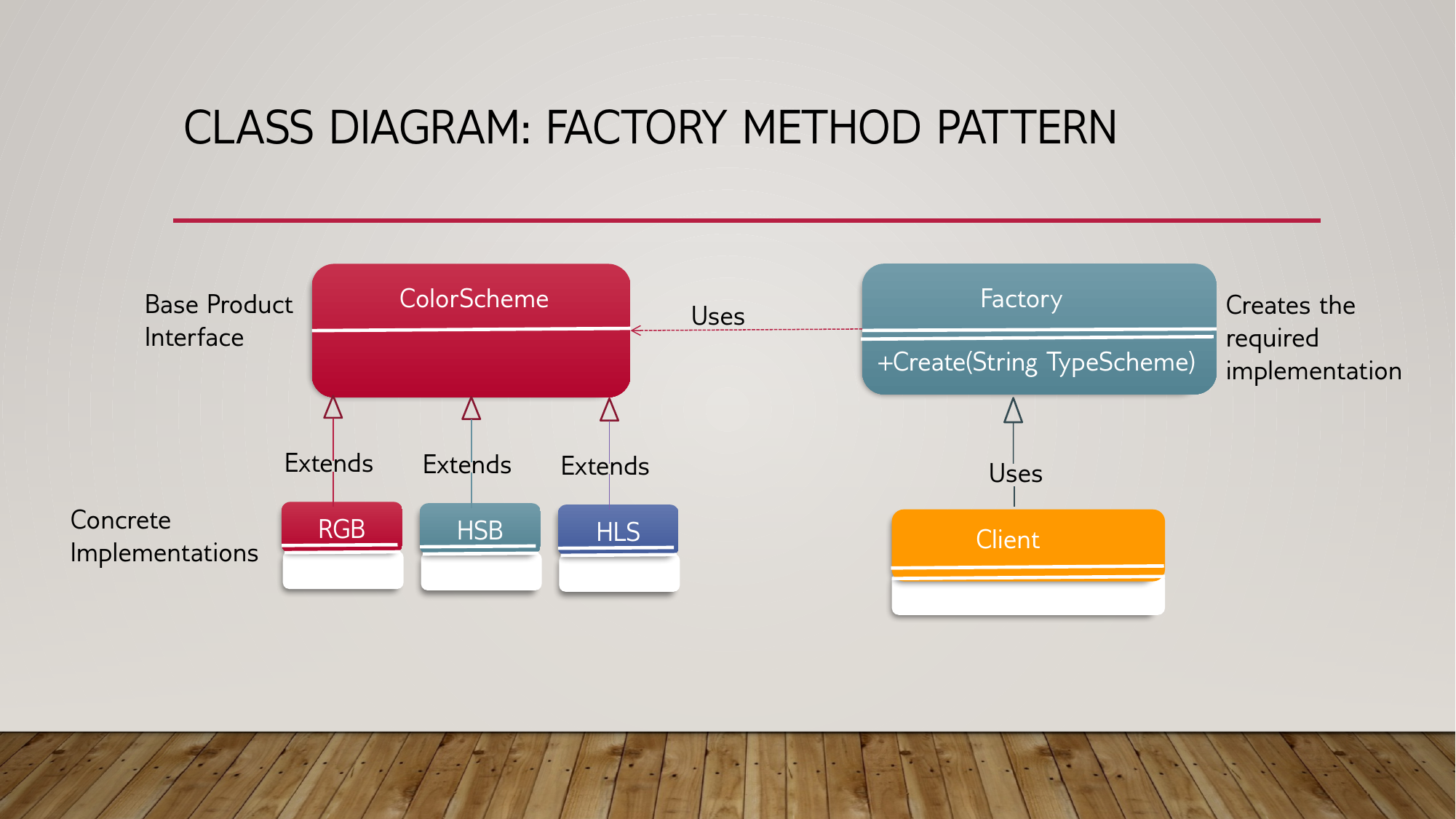

# Class Diagram: Factory Method PAttern

ColorScheme
Factory
Base Product
Interface
Creates the
required
implementation
Uses
+Create(String TypeScheme)

Extends
RGB

Extends
HSB

Extends
HLS

Uses

Client

Concrete
Implementations